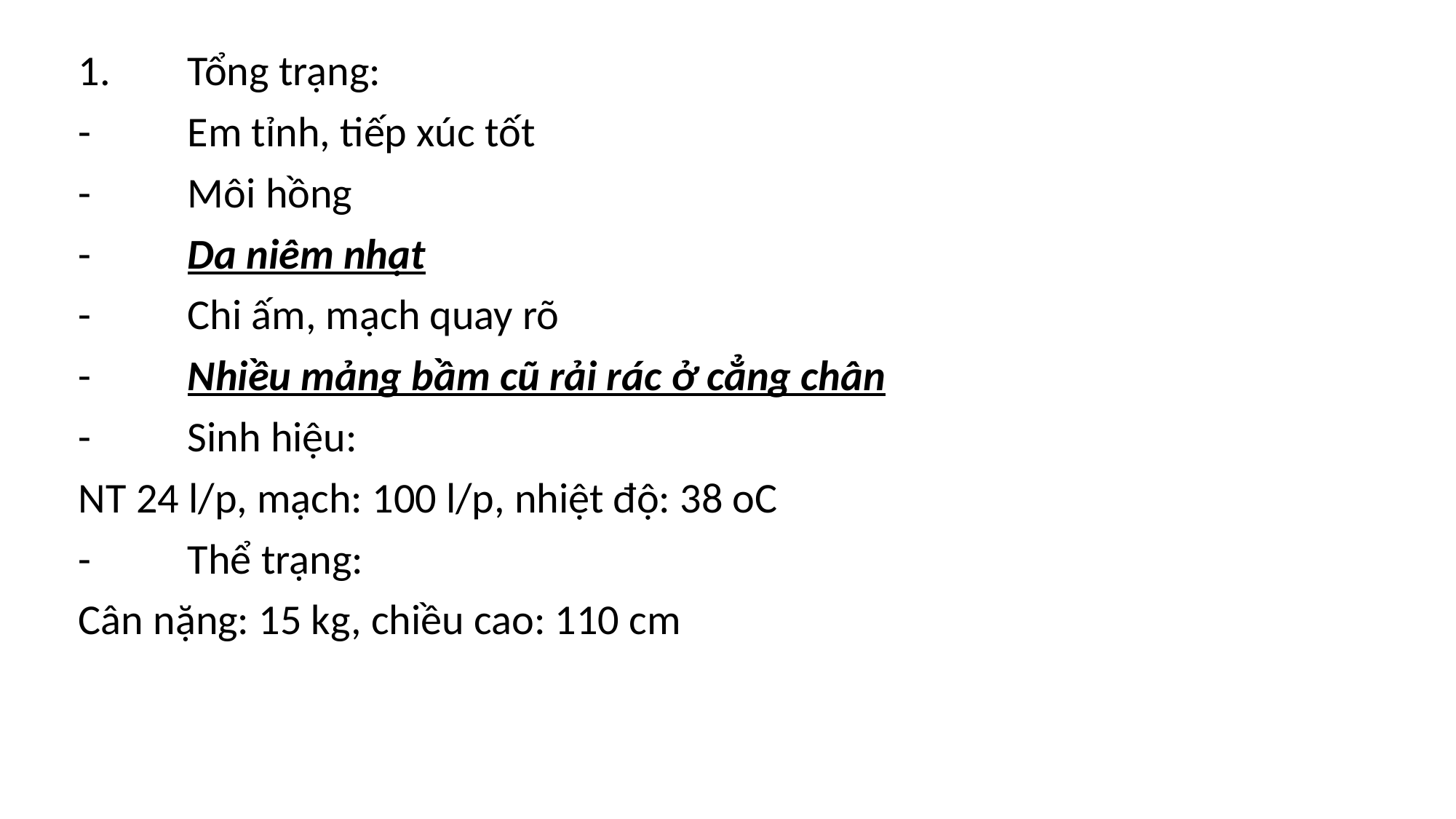

1.	Tổng trạng:
-	Em tỉnh, tiếp xúc tốt
-	Môi hồng
-	Da niêm nhạt
-	Chi ấm, mạch quay rõ
-	Nhiều mảng bầm cũ rải rác ở cẳng chân
-	Sinh hiệu:
NT 24 l/p, mạch: 100 l/p, nhiệt độ: 38 oC
-	Thể trạng:
Cân nặng: 15 kg, chiều cao: 110 cm

#